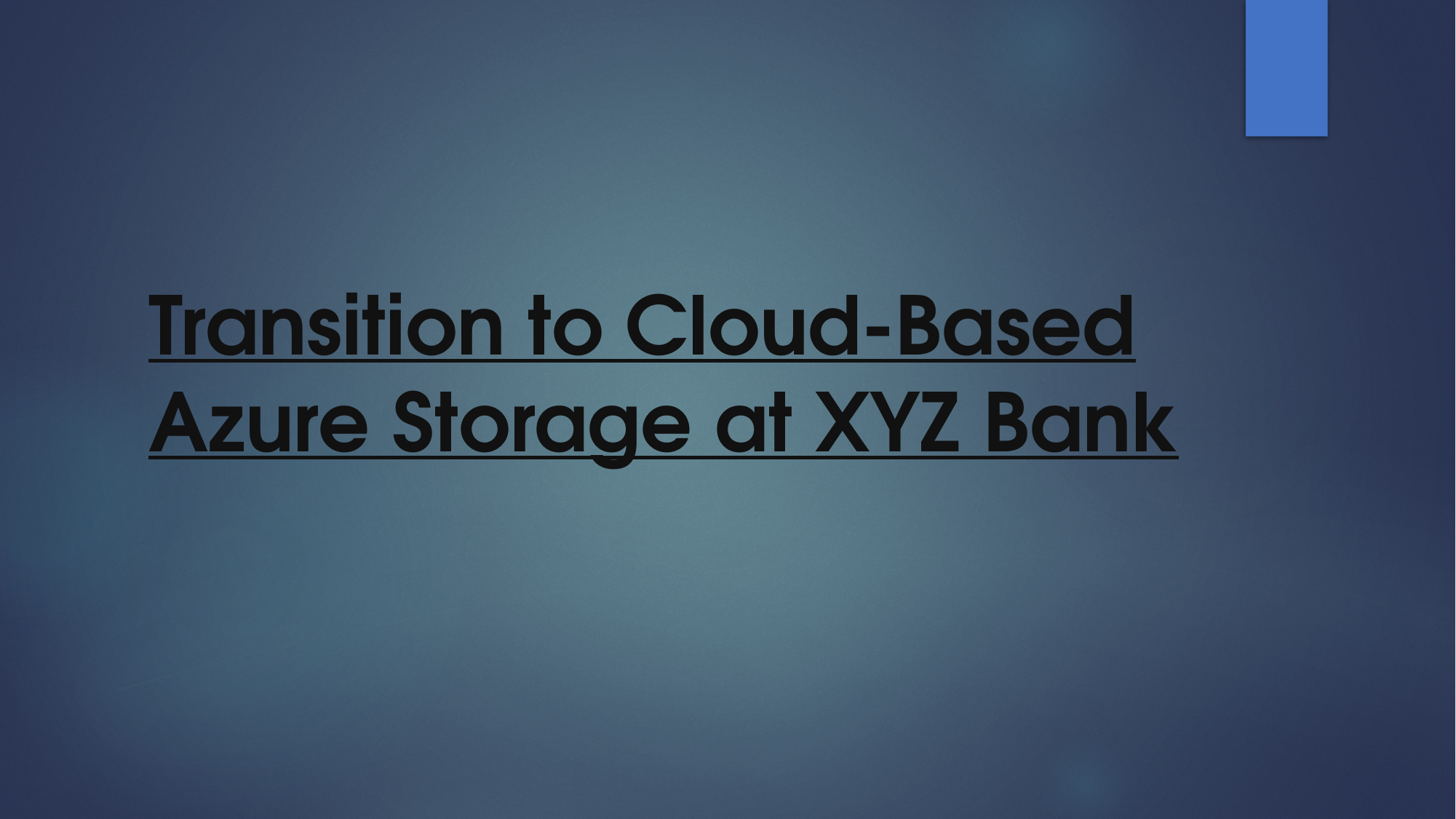

# Transition to Cloud-Based Azure Storage at XYZ Bank